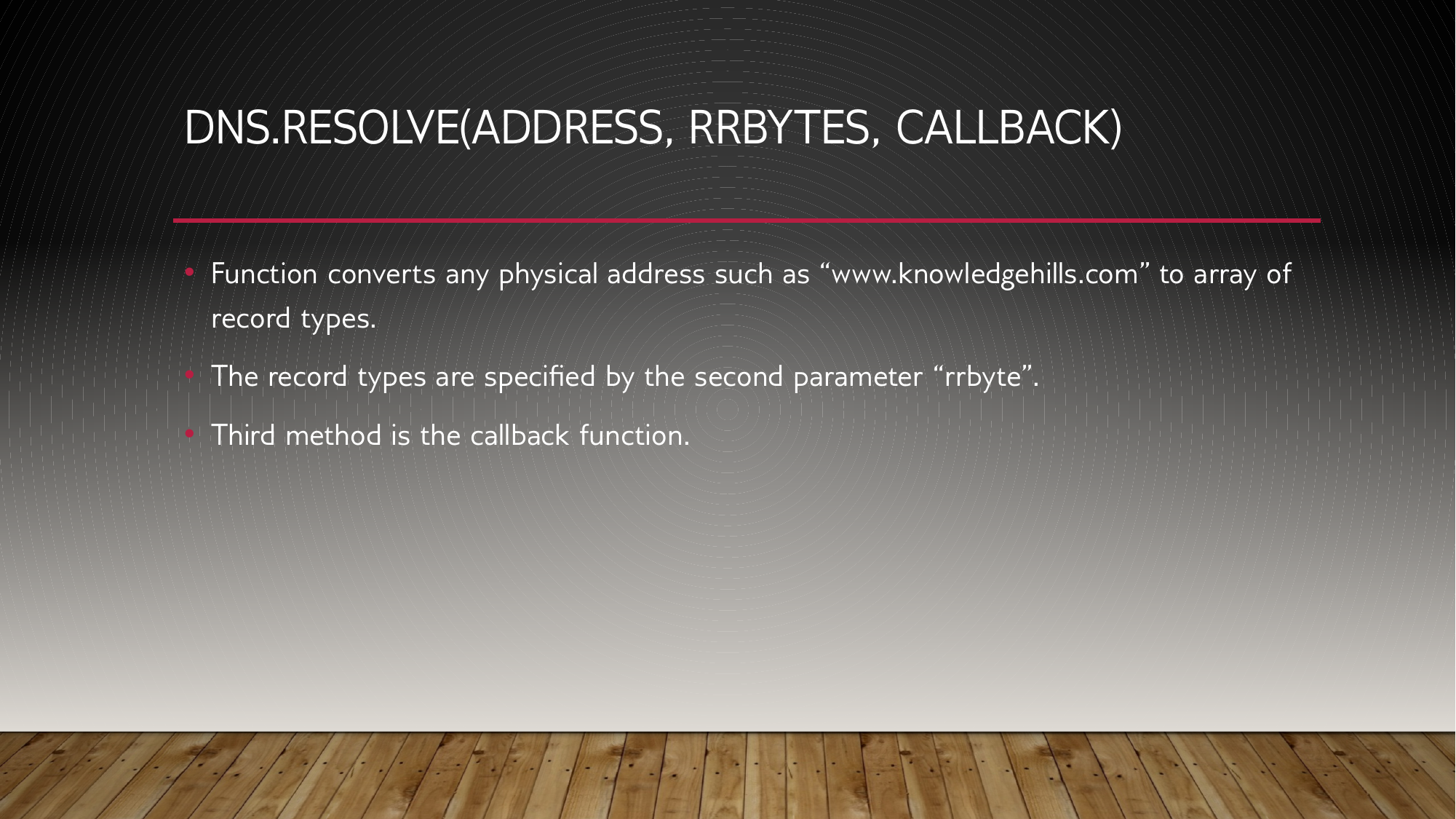

# dns.resolve(address, rrbytes, callback)
Function converts any physical address such as “www.knowledgehills.com” to array of record types.
The record types are specified by the second parameter “rrbyte”.
Third method is the callback function.